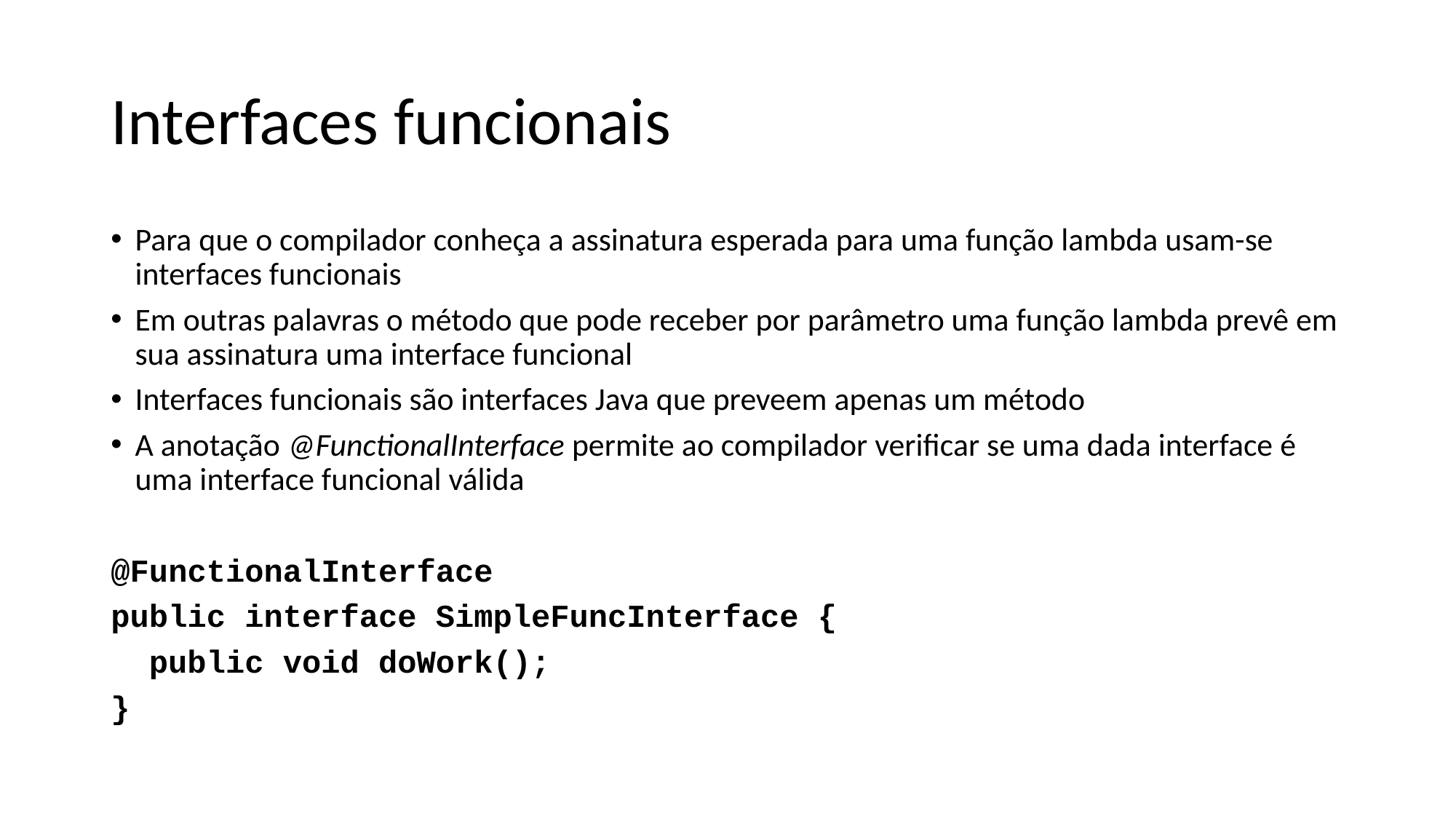

# Interfaces funcionais
Para que o compilador conheça a assinatura esperada para uma função lambda usam-se interfaces funcionais
Em outras palavras o método que pode receber por parâmetro uma função lambda prevê em sua assinatura uma interface funcional
Interfaces funcionais são interfaces Java que preveem apenas um método
A anotação @FunctionalInterface permite ao compilador verificar se uma dada interface é uma interface funcional válida

@FunctionalInterface
public interface SimpleFuncInterface {
  public void doWork();
}